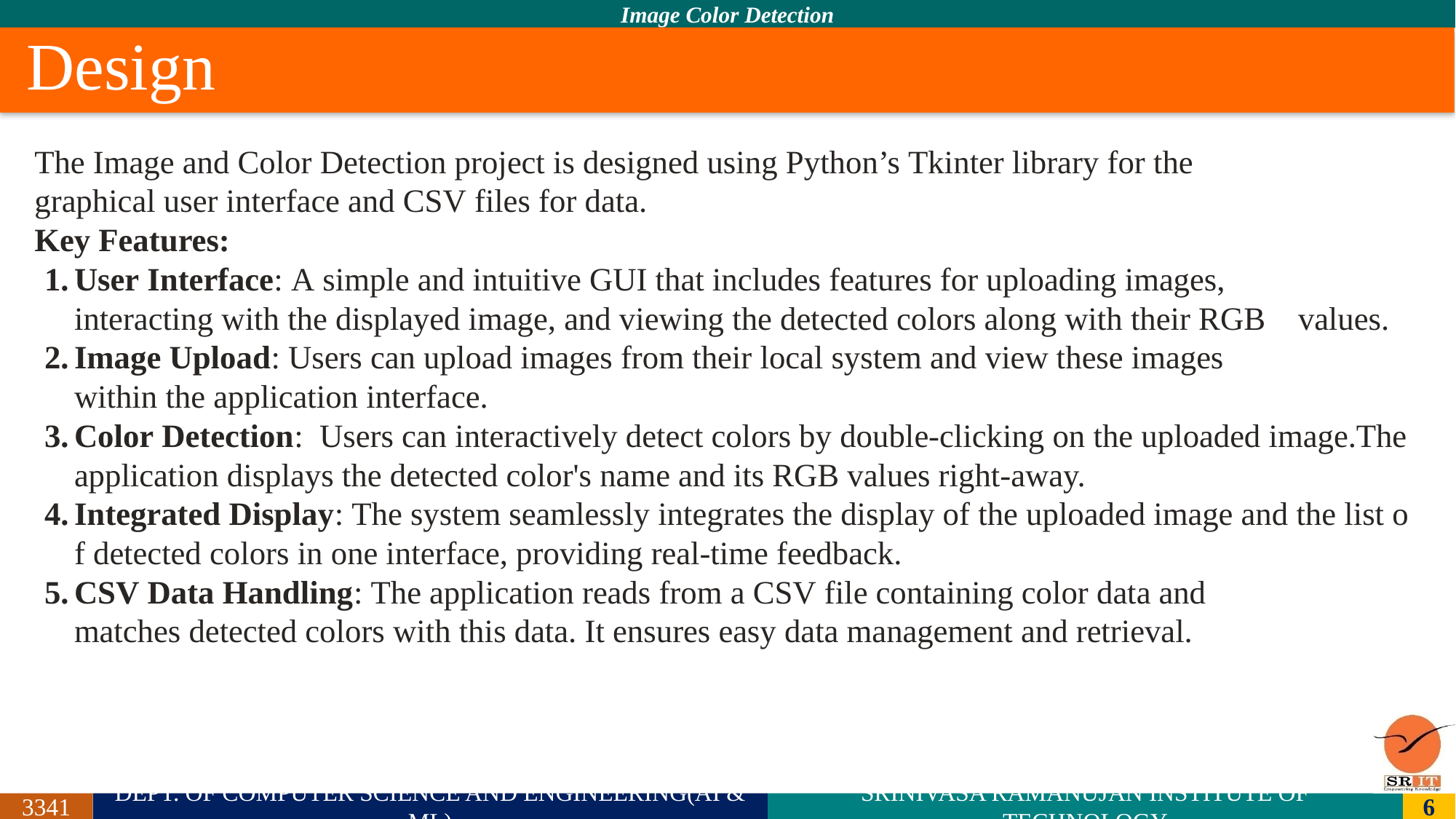

# Design
The Image and Color Detection project is designed using Python’s Tkinter library for the        graphical user interface and CSV files for data.
Key Features:
User Interface: A simple and intuitive GUI that includes features for uploading images,       interacting with the displayed image, and viewing the detected colors along with their RGB    values.
Image Upload: Users can upload images from their local system and view these images      within the application interface.
Color Detection:  Users can interactively detect colors by double-clicking on the uploaded image.The application displays the detected color's name and its RGB values right-away.
Integrated Display: The system seamlessly integrates the display of the uploaded image and the list of detected colors in one interface, providing real-time feedback.
CSV Data Handling: The application reads from a CSV file containing color data and         matches detected colors with this data. It ensures easy data management and retrieval.